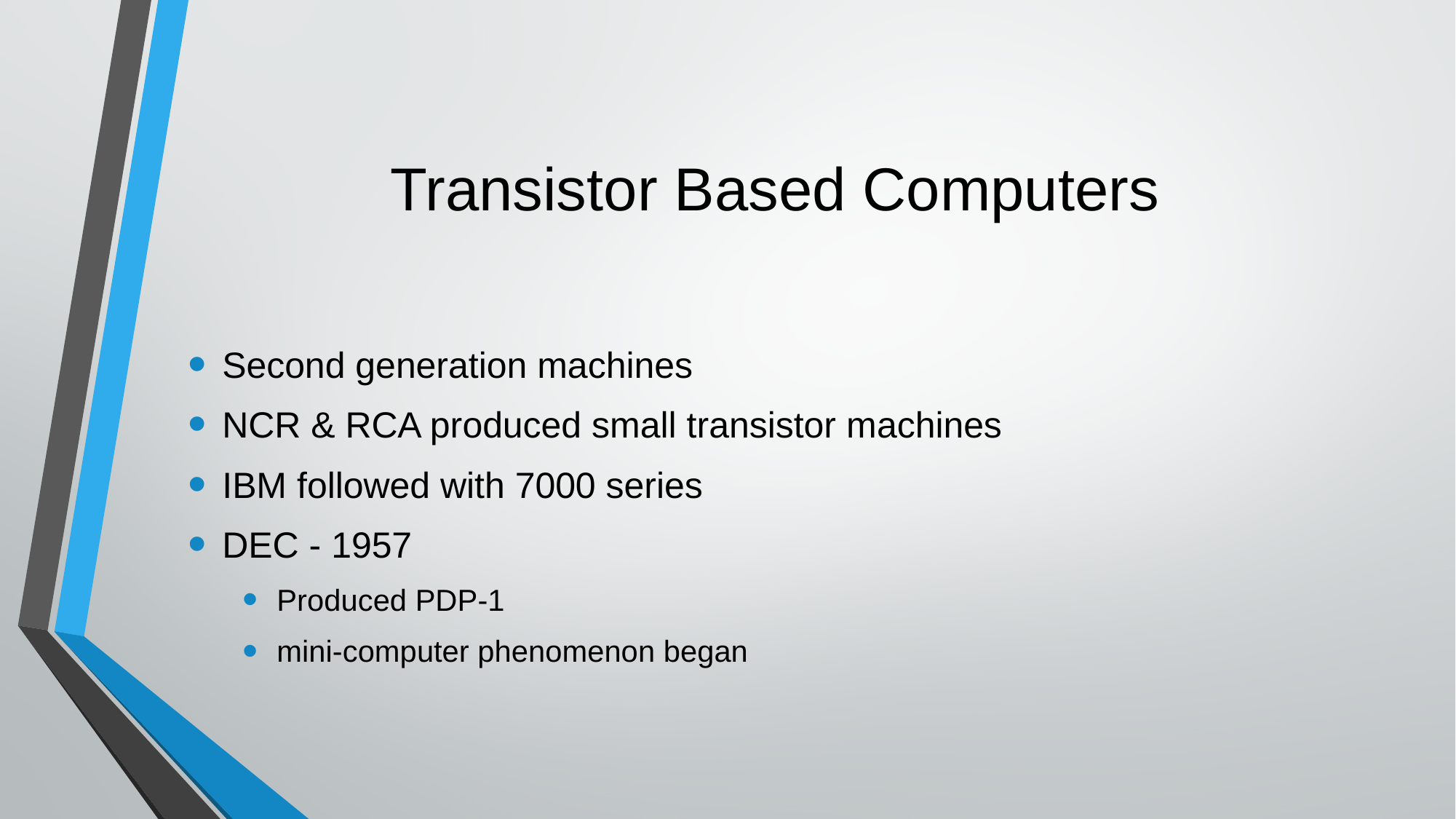

# Transistor Based Computers
Second generation machines
NCR & RCA produced small transistor machines
IBM followed with 7000 series
DEC - 1957
Produced PDP-1
mini-computer phenomenon began